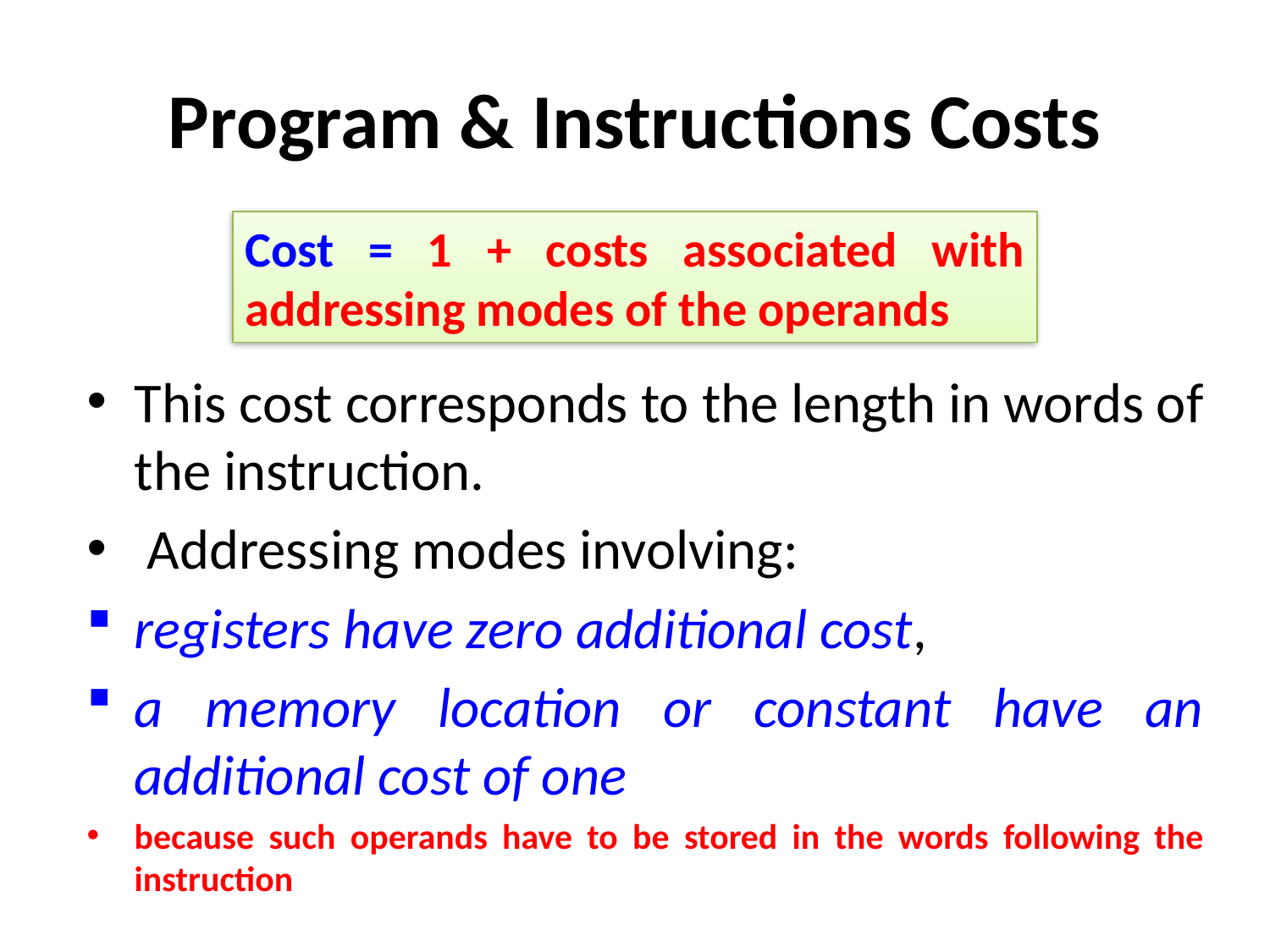

# Program & Instructions Costs
Cost = 1 + costs associated with addressing modes of the operands
This cost corresponds to the length in words of the instruction.
 Addressing modes involving:
registers have zero additional cost,
a memory location or constant have an additional cost of one
because such operands have to be stored in the words following the instruction